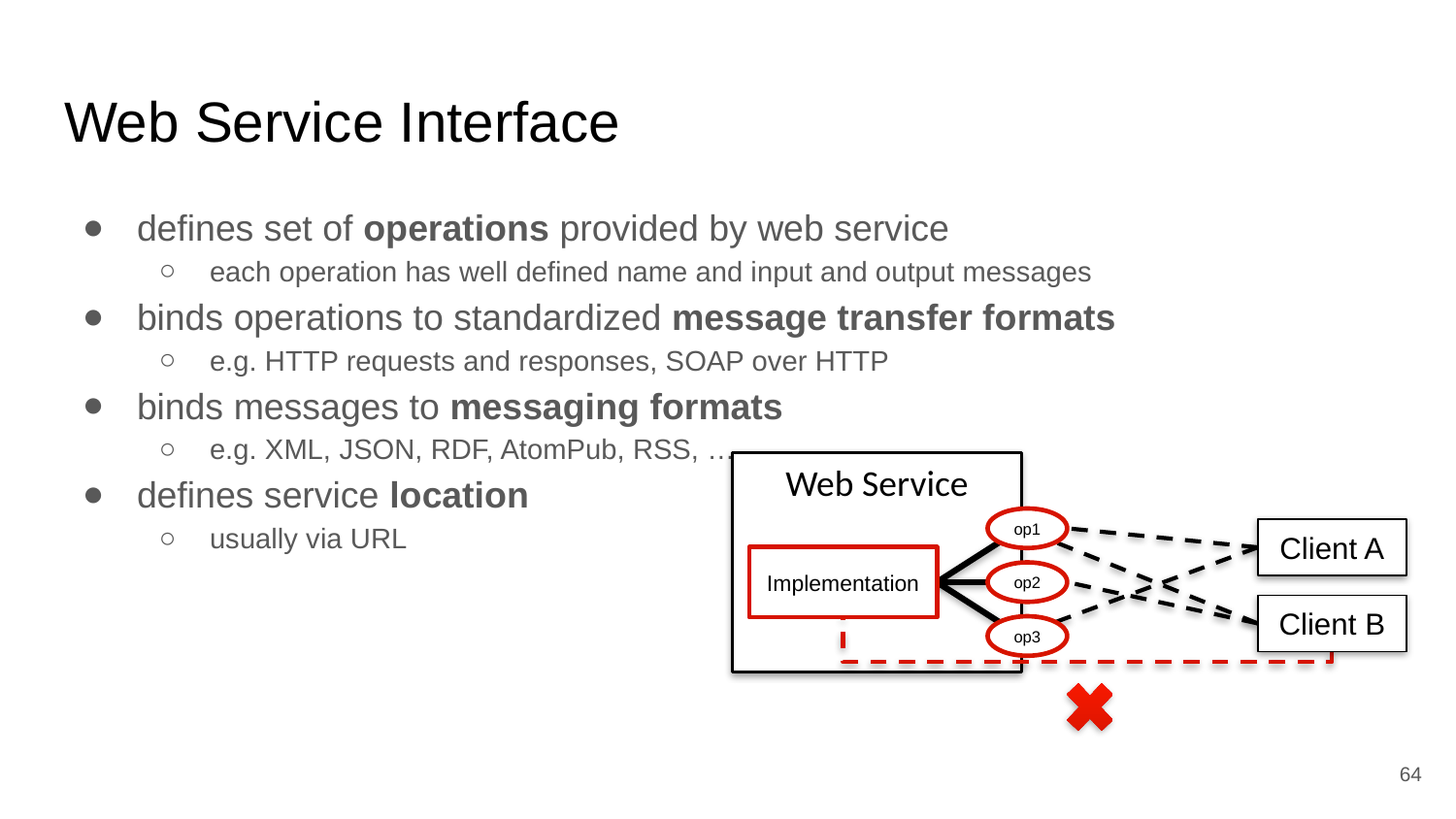

# Web Service Interface
defines set of operations provided by web service
each operation has well defined name and input and output messages
binds operations to standardized message transfer formats
e.g. HTTP requests and responses, SOAP over HTTP
binds messages to messaging formats
e.g. XML, JSON, RDF, AtomPub, RSS, …
defines service location
usually via URL
Web Service
op1
Client A
Implementation
op2
Client B
op3

64